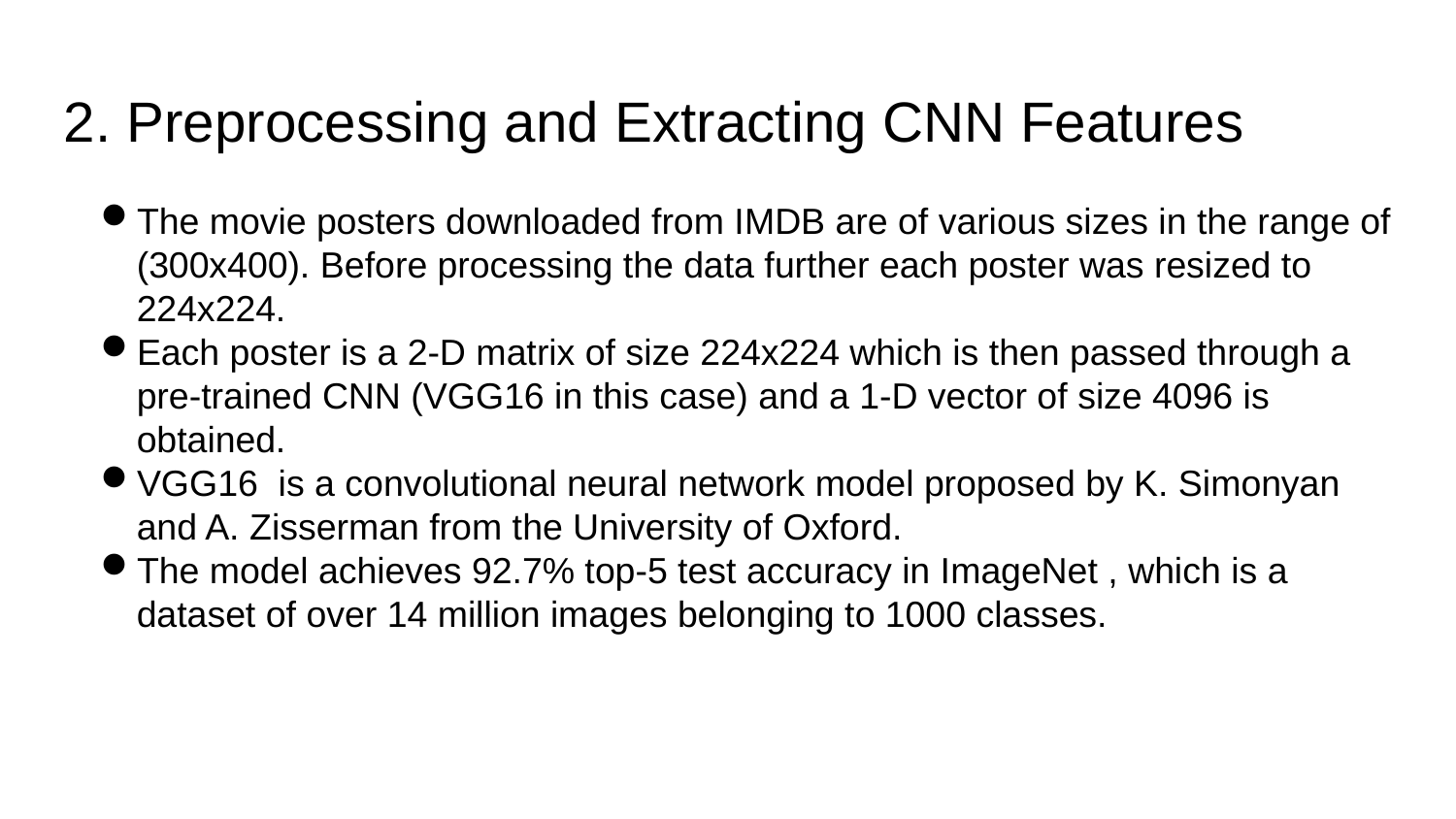

2. Preprocessing and Extracting CNN Features
The movie posters downloaded from IMDB are of various sizes in the range of (300x400). Before processing the data further each poster was resized to 224x224.
Each poster is a 2-D matrix of size 224x224 which is then passed through a pre-trained CNN (VGG16 in this case) and a 1-D vector of size 4096 is obtained.
VGG16  is a convolutional neural network model proposed by K. Simonyan and A. Zisserman from the University of Oxford.
The model achieves 92.7% top-5 test accuracy in ImageNet , which is a dataset of over 14 million images belonging to 1000 classes.